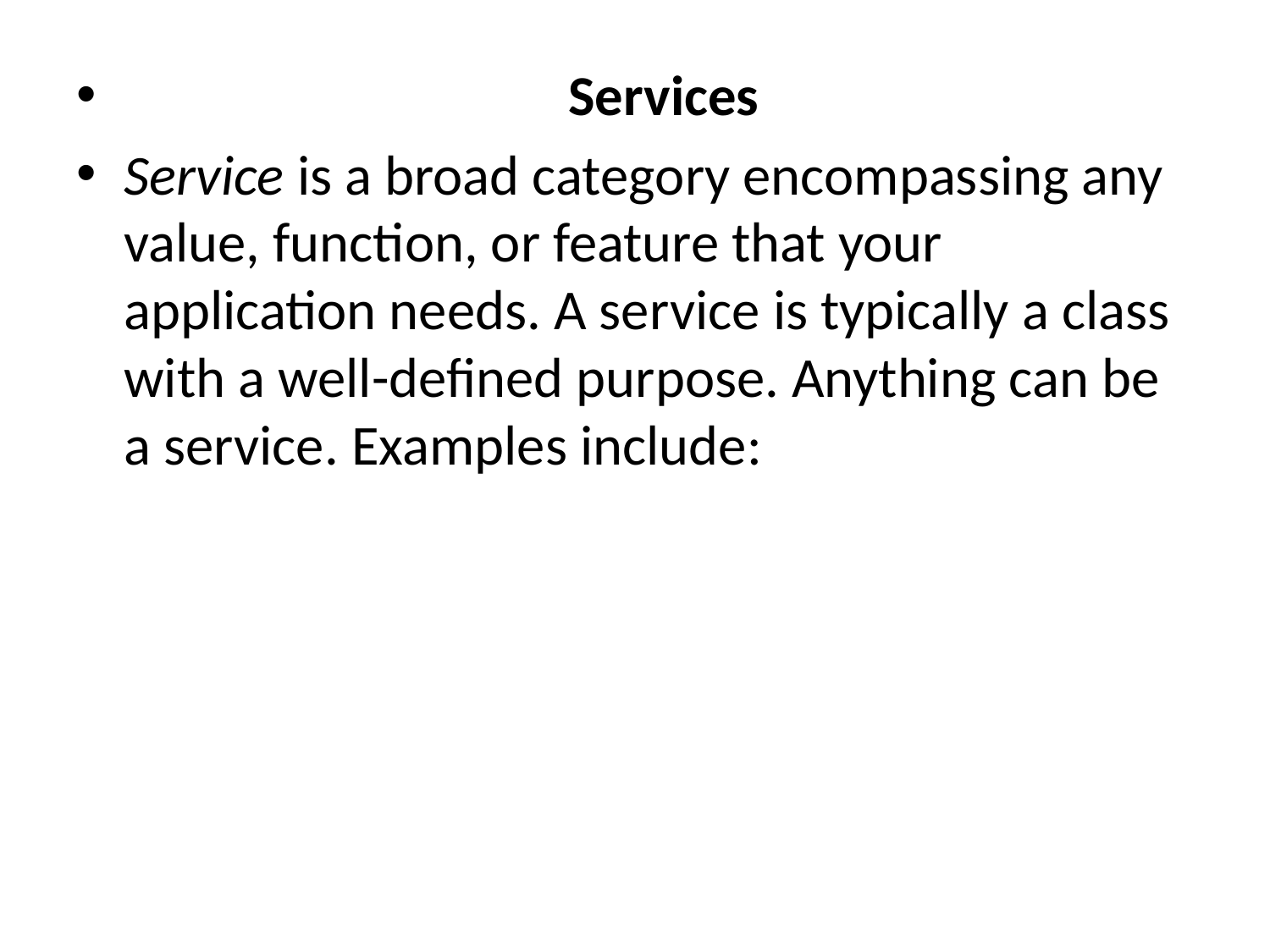

Services
Service is a broad category encompassing any value, function, or feature that your application needs. A service is typically a class with a well-defined purpose. Anything can be a service. Examples include: